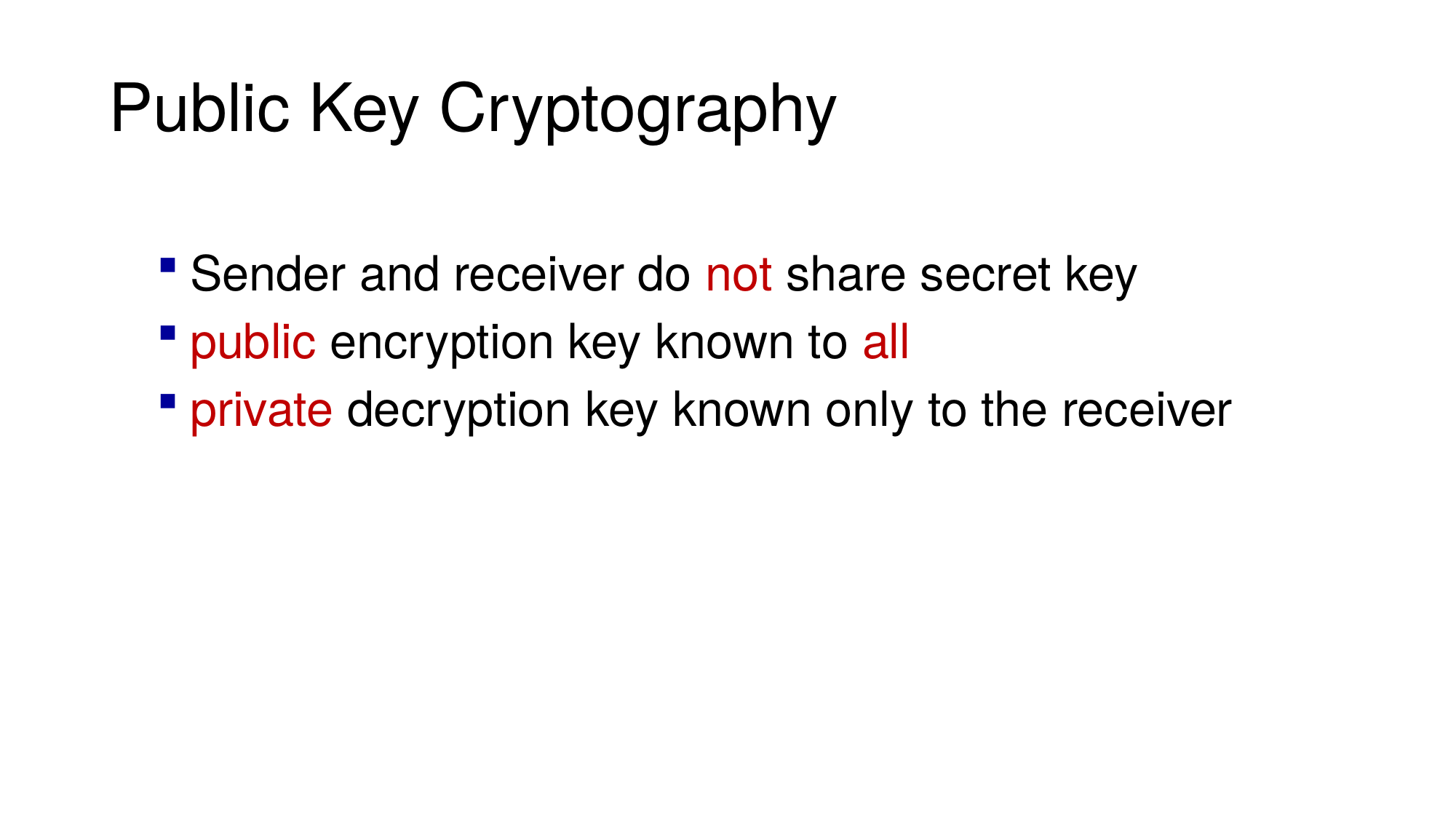

# Public Key Cryptography
Sender and receiver do not share secret key
public encryption key known to all
private decryption key known only to the receiver